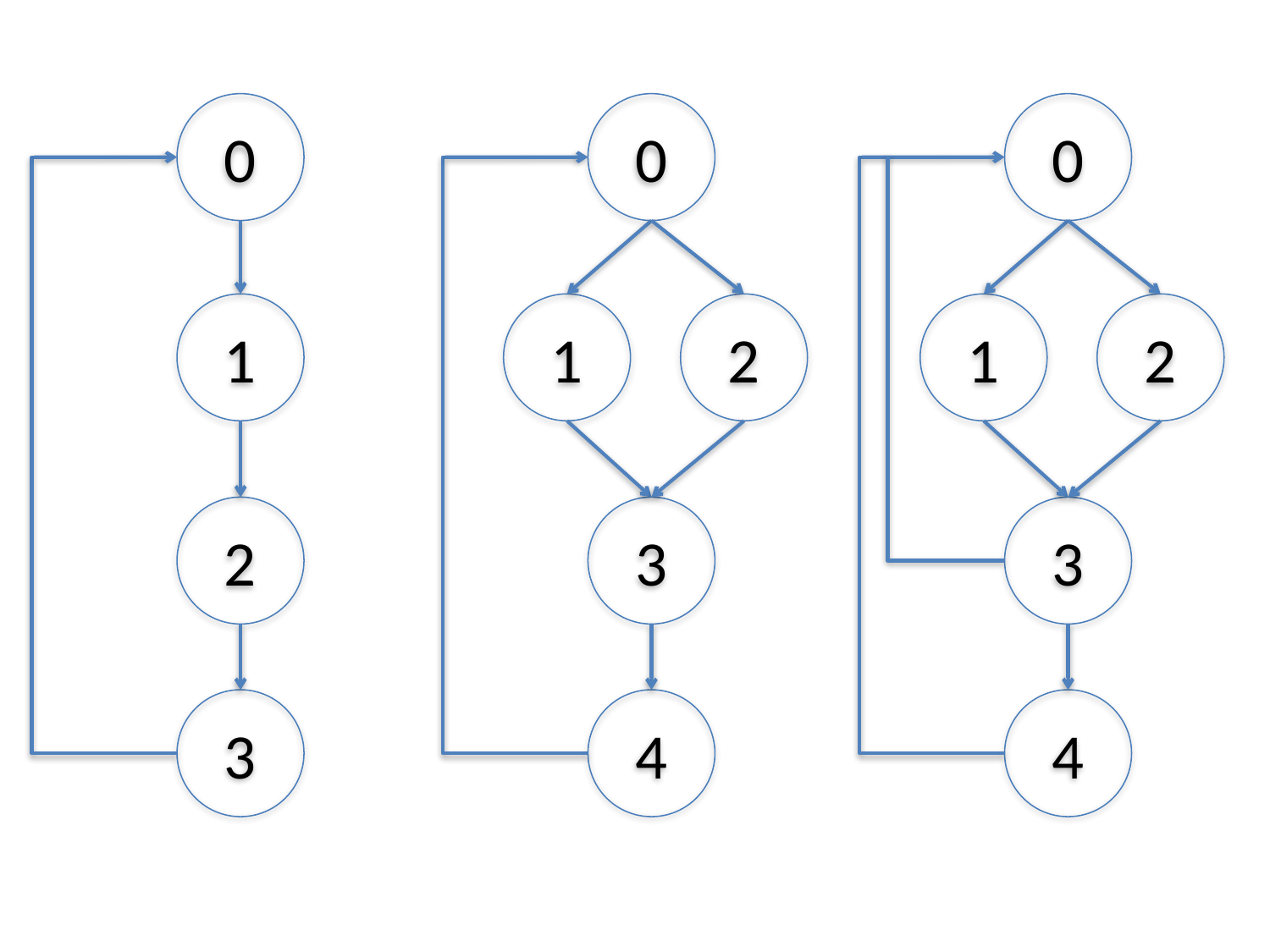

0
0
0
1
2
3
4
1
1
2
2
3
3
4